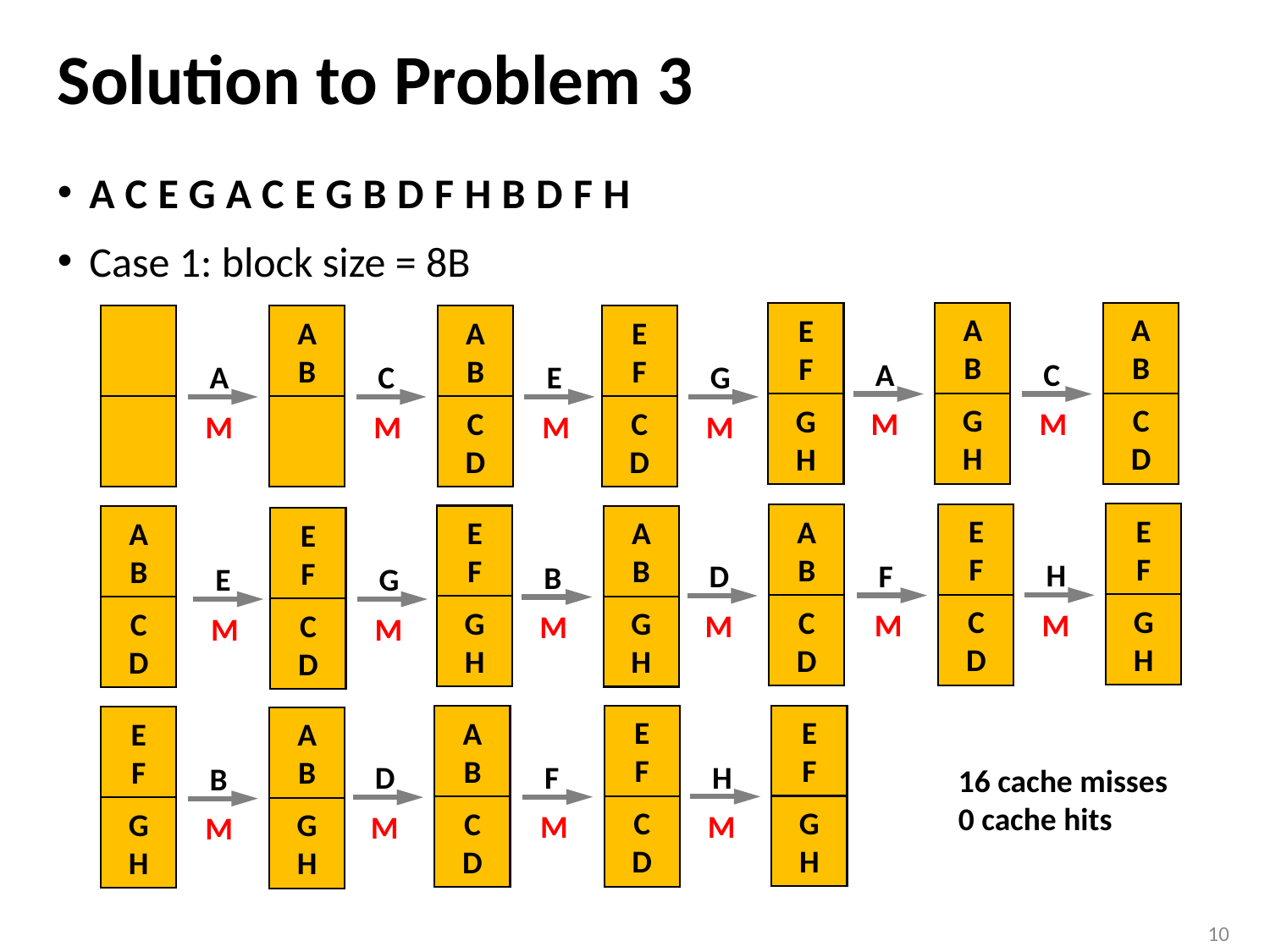

# Solution to Problem 3
ACEGACEGBDFHBDFH
Case 1: block size = 8B

A
B
G
H
A
B
C
D
E
F
G
H

A
B

A
B
C
D
E
F
C
D
A
M
C
M
A
M
C
M
E
M
G
M
E
F
G
H
E
F
C
D
A
B
C
D
E
F
G
H
A
B
G
H
A
B
C
D
E
F
C
D
H
M
F
M
D
M
B
M
E
M
G
M
E
F
G
H
E
F
C
D
A
B
C
D
E
F
G
H
A
B
G
H
H
M
F
M
D
M
B
M
16 cache misses
0 cache hits
10